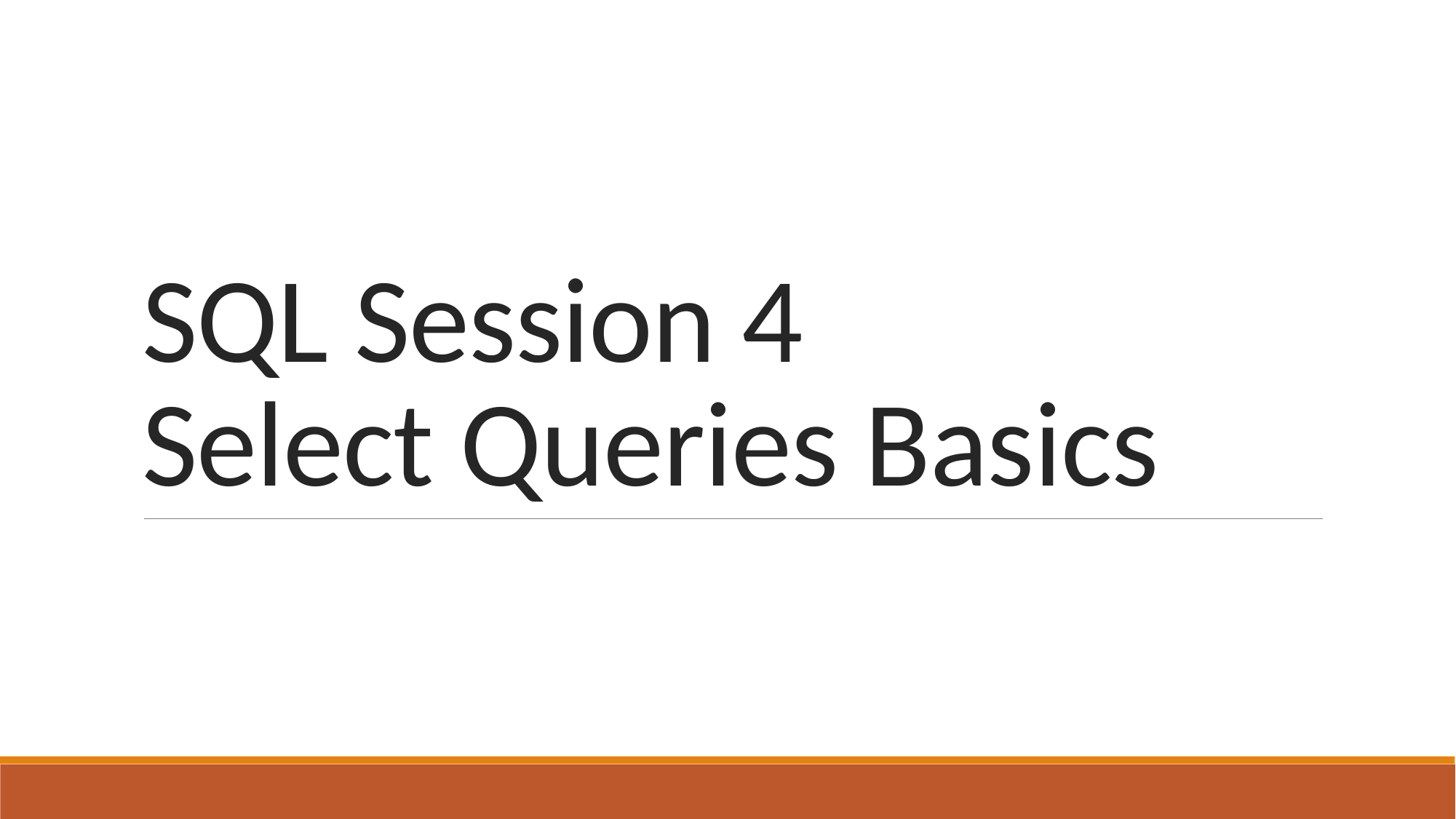

# SQL Session 4 Select Queries Basics